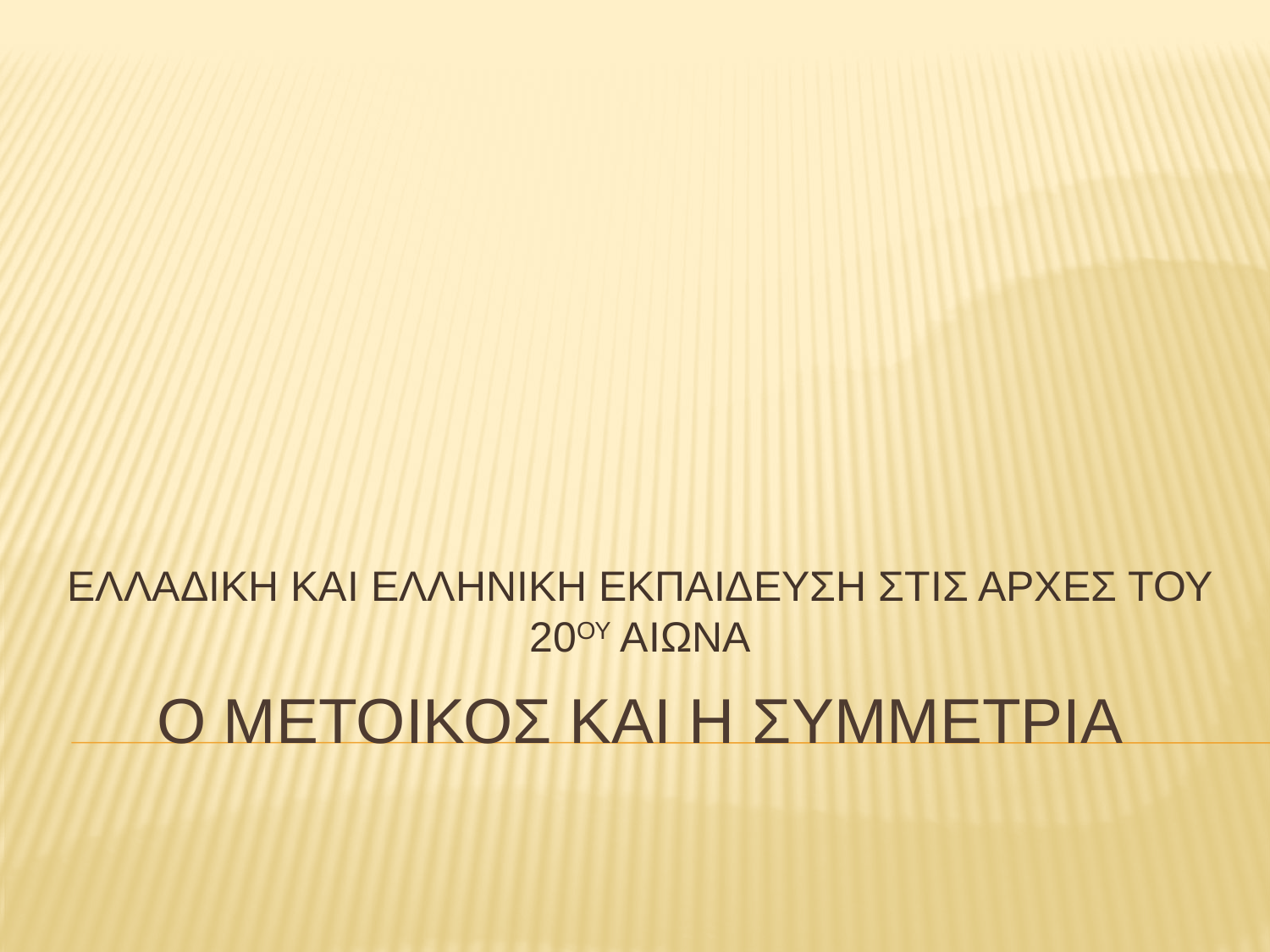

ΕΛΛΑΔΙΚΗ ΚΑΙ ΕΛΛΗΝΙΚΗ ΕΚΠΑΙΔΕΥΣΗ ΣΤΙΣ ΑΡΧΕΣ ΤΟΥ 20ΟΥ ΑΙΩΝΑ
# Ο ΜΕΤΟΙΚΟΣ ΚΑΙ Η ΣΥΜΜΕΤΡΙΑ